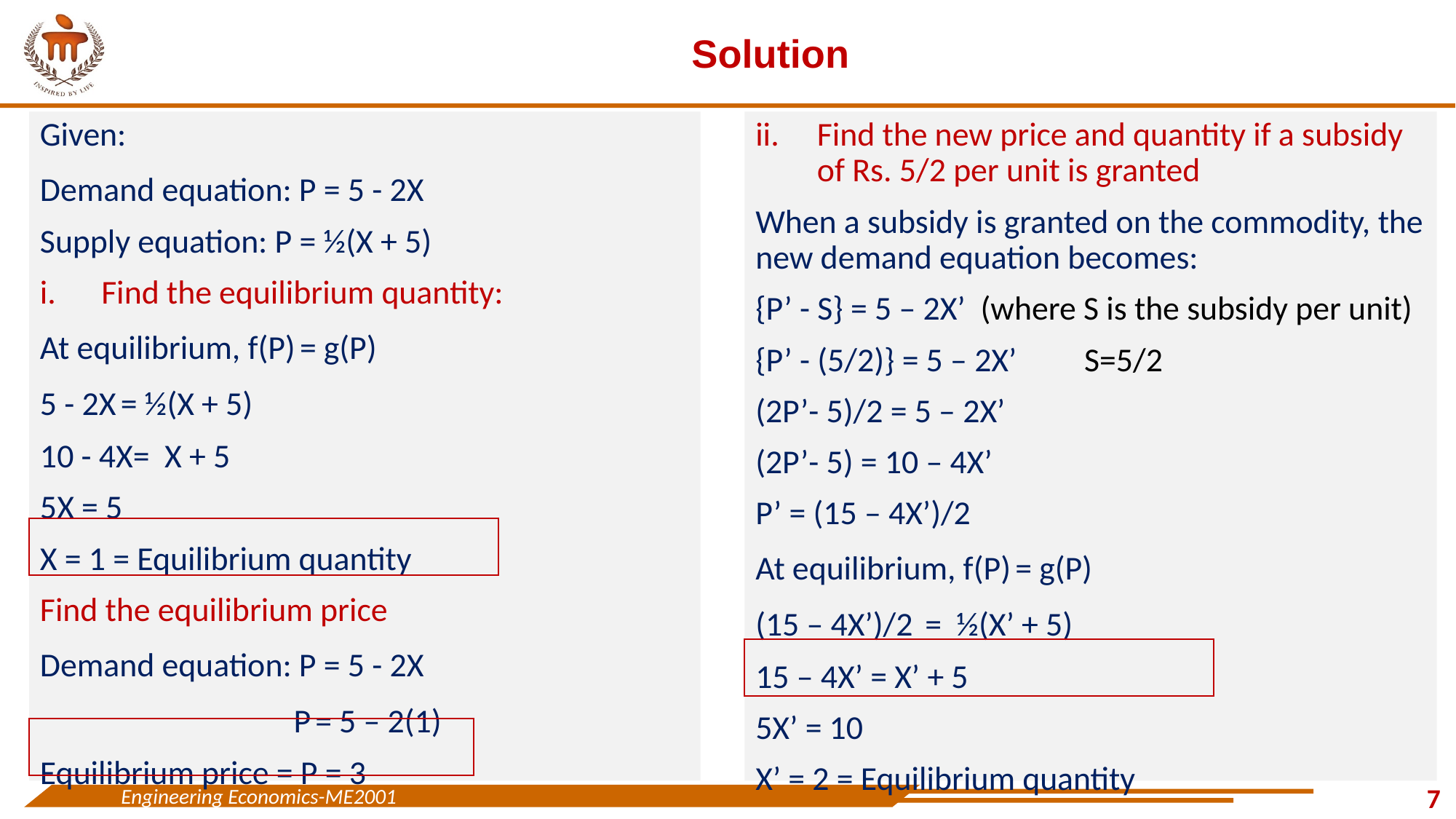

# Solution
Find the new price and quantity if a subsidy of Rs. 5/2 per unit is granted
When a subsidy is granted on the commodity, the new demand equation becomes:
{P’ - S} = 5 – 2X’  (where S is the subsidy per unit)
{P’ - (5/2)} = 5 – 2X’         S=5/2
(2P’- 5)/2 = 5 – 2X’
(2P’- 5) = 10 – 4X’
P’ = (15 – 4X’)/2
At equilibrium, f(P) = g(P)
(15 – 4X’)/2  =  ½(X’ + 5)
15 – 4X’ = X’ + 5
5X’ = 10
X’ = 2 = Equilibrium quantity

Given:
Demand equation: P = 5 - 2X
Supply equation: P = ½(X + 5)
Find the equilibrium quantity:
At equilibrium, f(P) = g(P)
5 - 2X = ½(X + 5)
10 - 4X=  X + 5
5X = 5
X = 1 = Equilibrium quantity
Find the equilibrium price
Demand equation: P = 5 - 2X
                                  P = 5 – 2(1)
Equilibrium price = P = 3

7